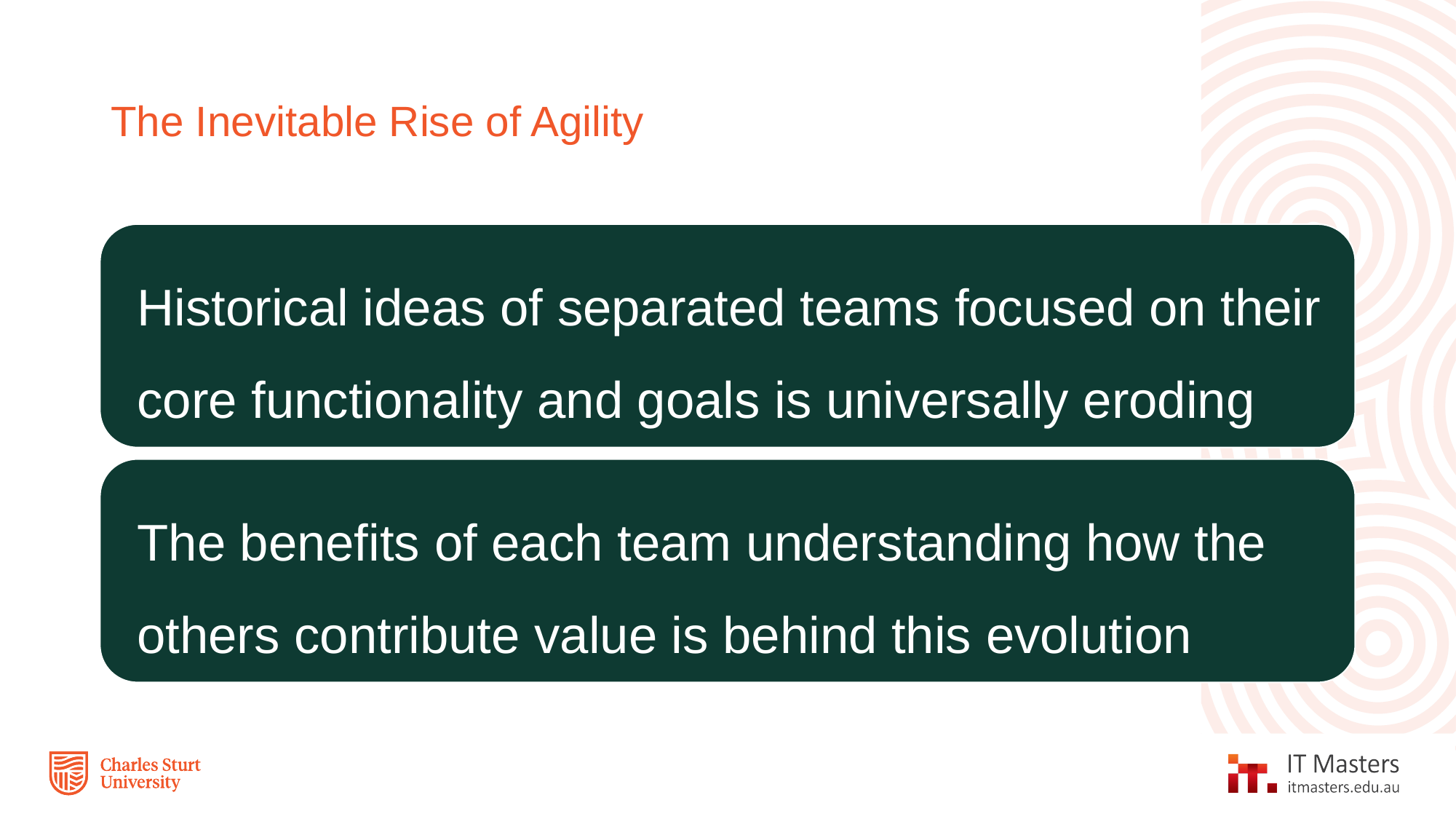

# The Inevitable Rise of Agility
Historical ideas of separated teams focused on their core functionality and goals is universally eroding
The benefits of each team understanding how the others contribute value is behind this evolution